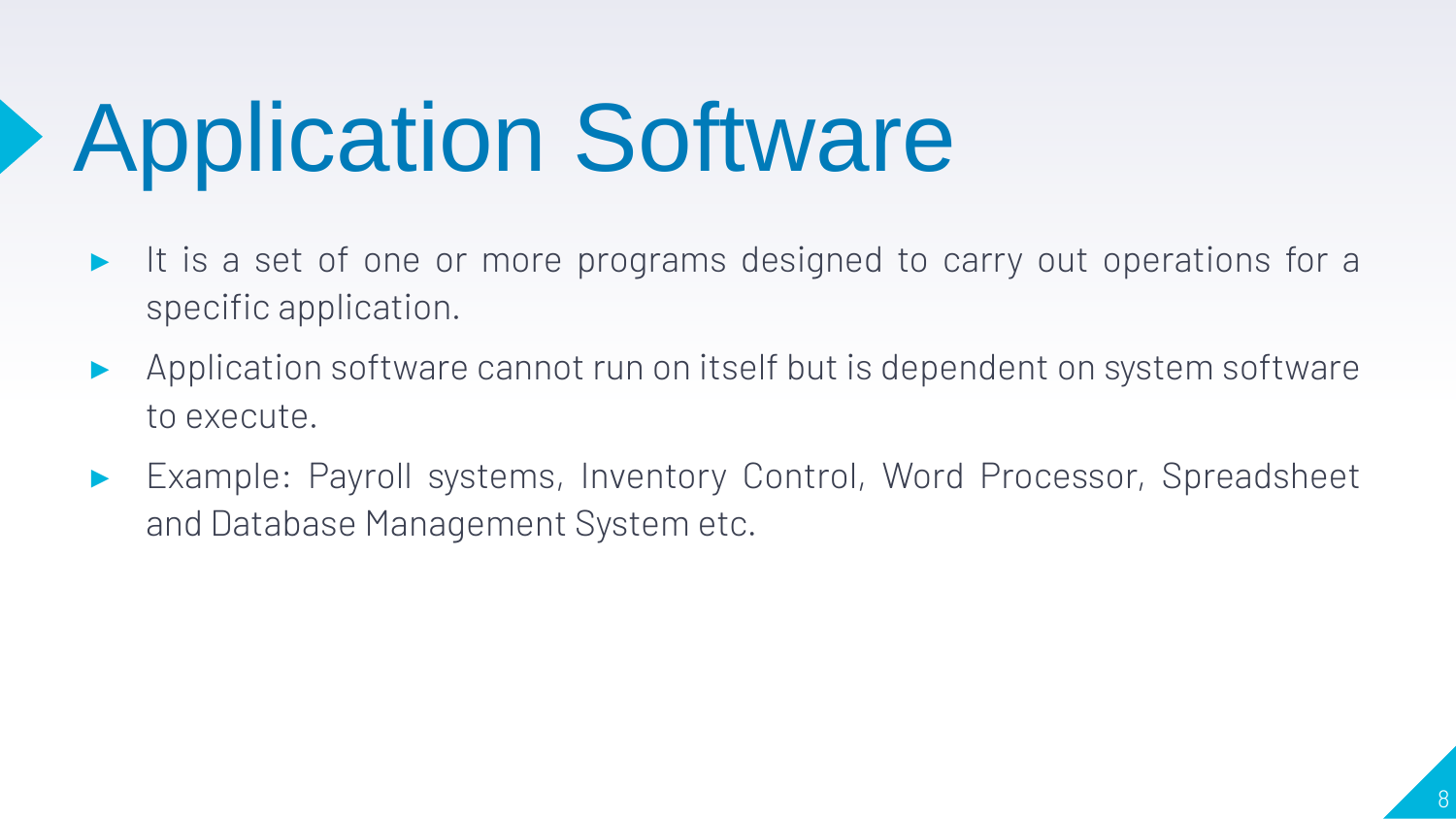

# Application Software
It is a set of one or more programs designed to carry out operations for a specific application.
Application software cannot run on itself but is dependent on system software to execute.
Example: Payroll systems, Inventory Control, Word Processor, Spreadsheet and Database Management System etc.
8